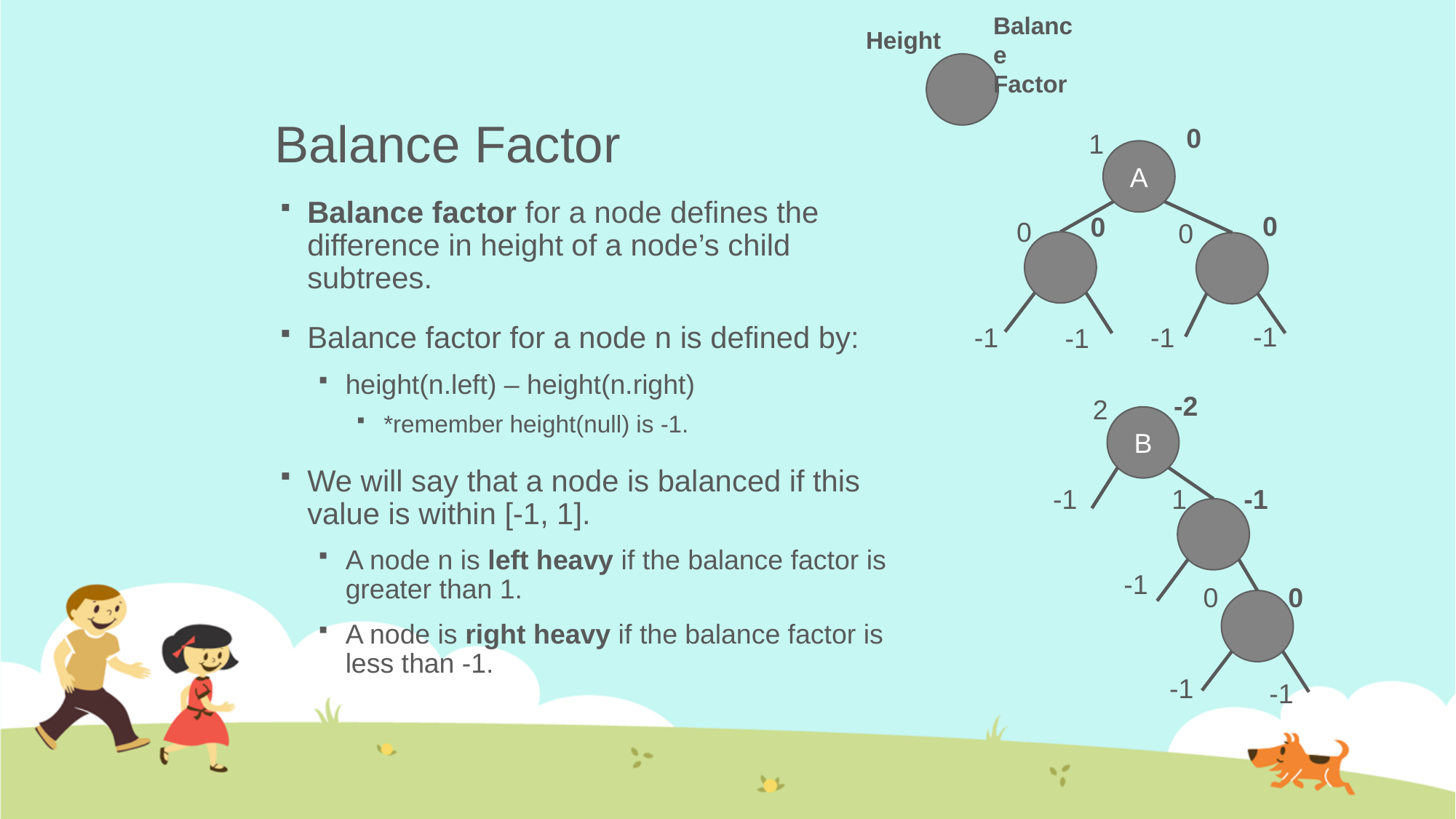

Balance Factor
Height
# Balance Factor

0
1
A
Balance factor for a node defines the difference in height of a node’s child subtrees.
Balance factor for a node n is defined by:
height(n.left) – height(n.right)
*remember height(null) is -1.
We will say that a node is balanced if this value is within [-1, 1].
A node n is left heavy if the balance factor is greater than 1.
A node is right heavy if the balance factor is less than -1.

0
0
0
0

-1
-1
-1
-1
-2
2
B
-1
-1
1

-1
0
0

-1
-1